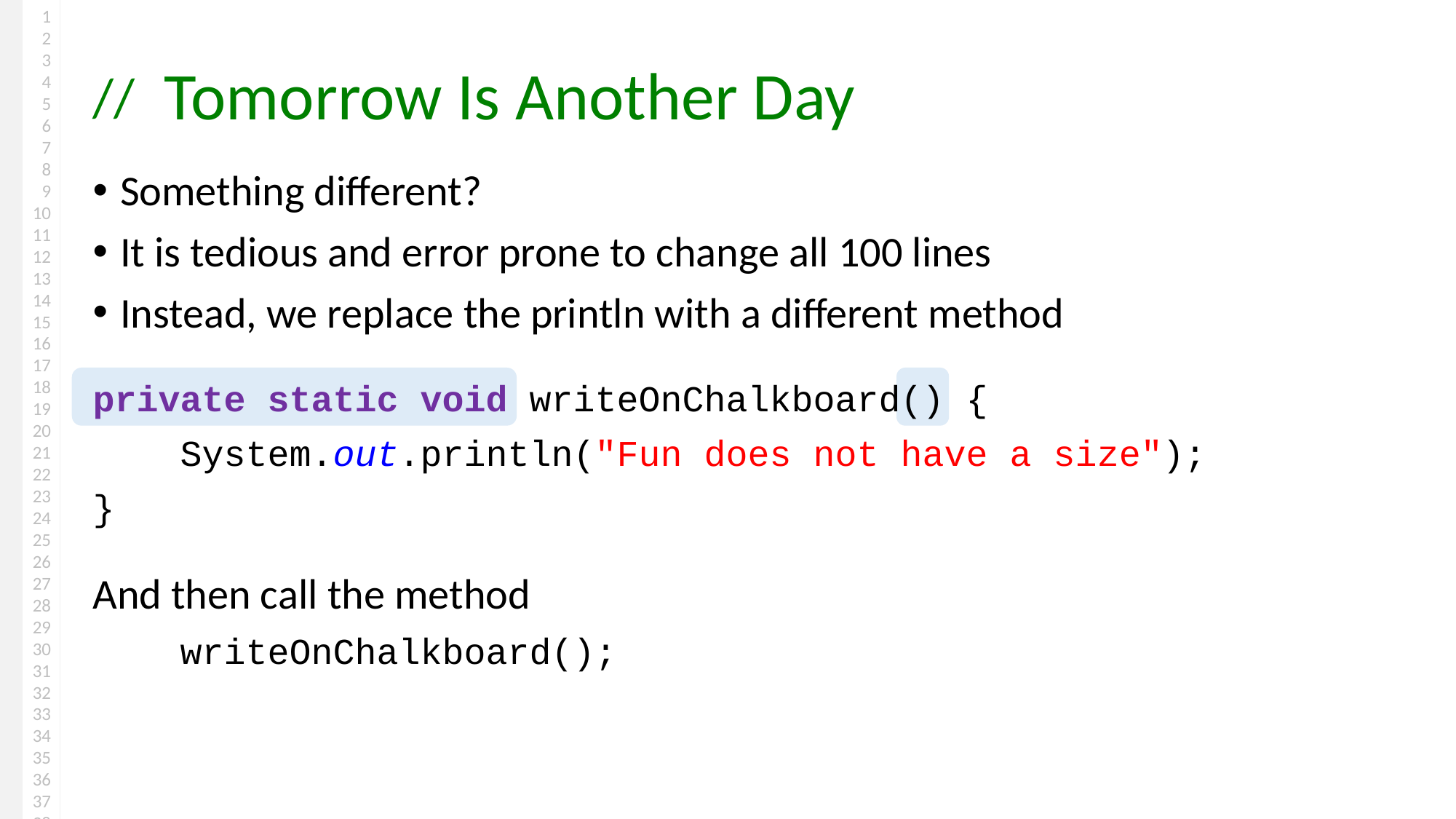

# Tomorrow Is Another Day
Something different?
It is tedious and error prone to change all 100 lines
Instead, we replace the println with a different method

private static void writeOnChalkboard() {
    System.out.println("Fun does not have a size");
}

And then call the method
    writeOnChalkboard();